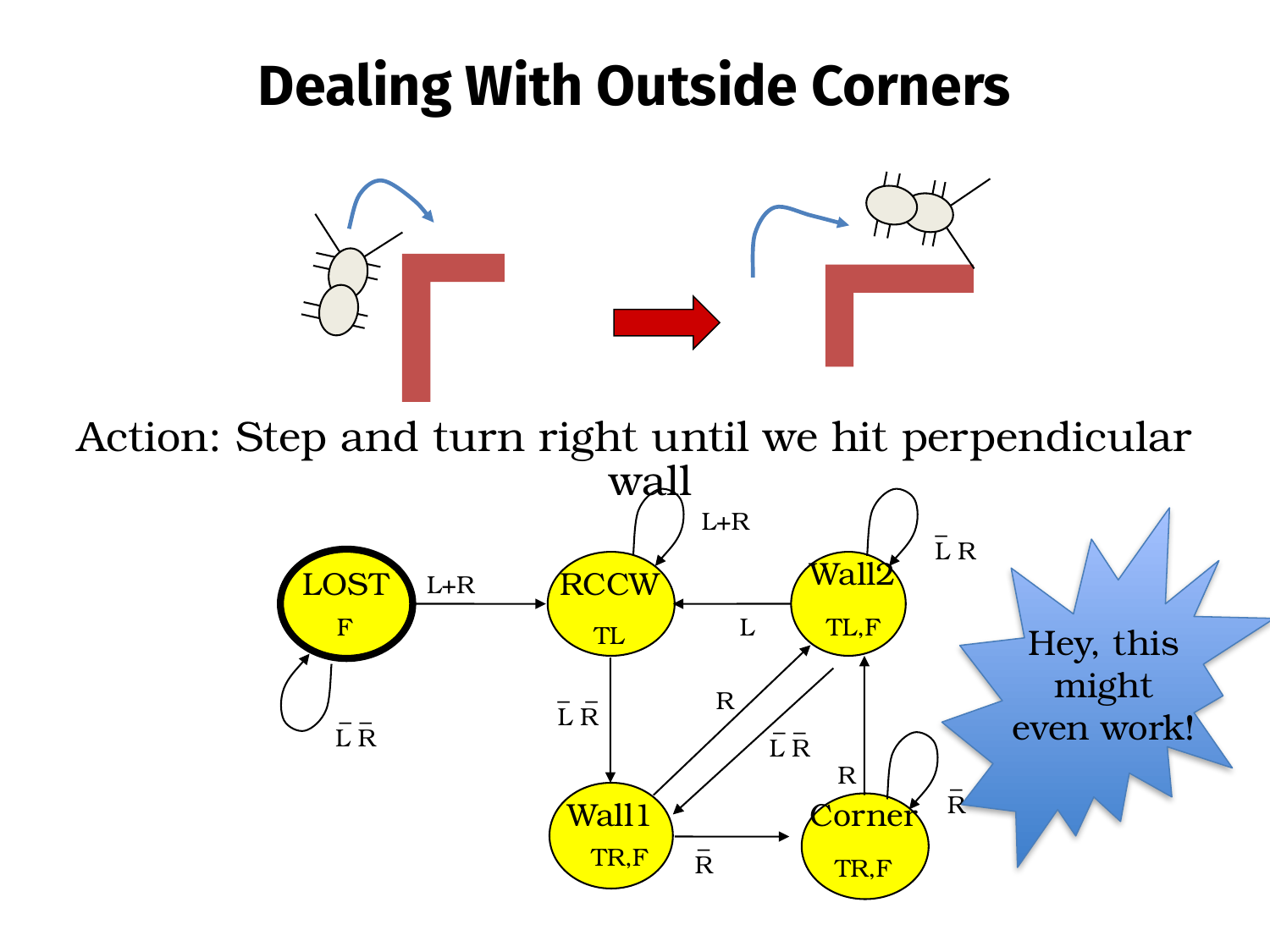

# Dealing With Outside Corners

Action: Step and turn right until we hit perpendicular wall

L+R

Hey, this might
even work!
_
L R

Wall2
LOST
RCCW
L+R

F
L
TL,F
TL

_  _
L R
R
_ _
L R
_ _
L R

R
_
R

Wall1
Corner
_
R

TR,F
TR,F